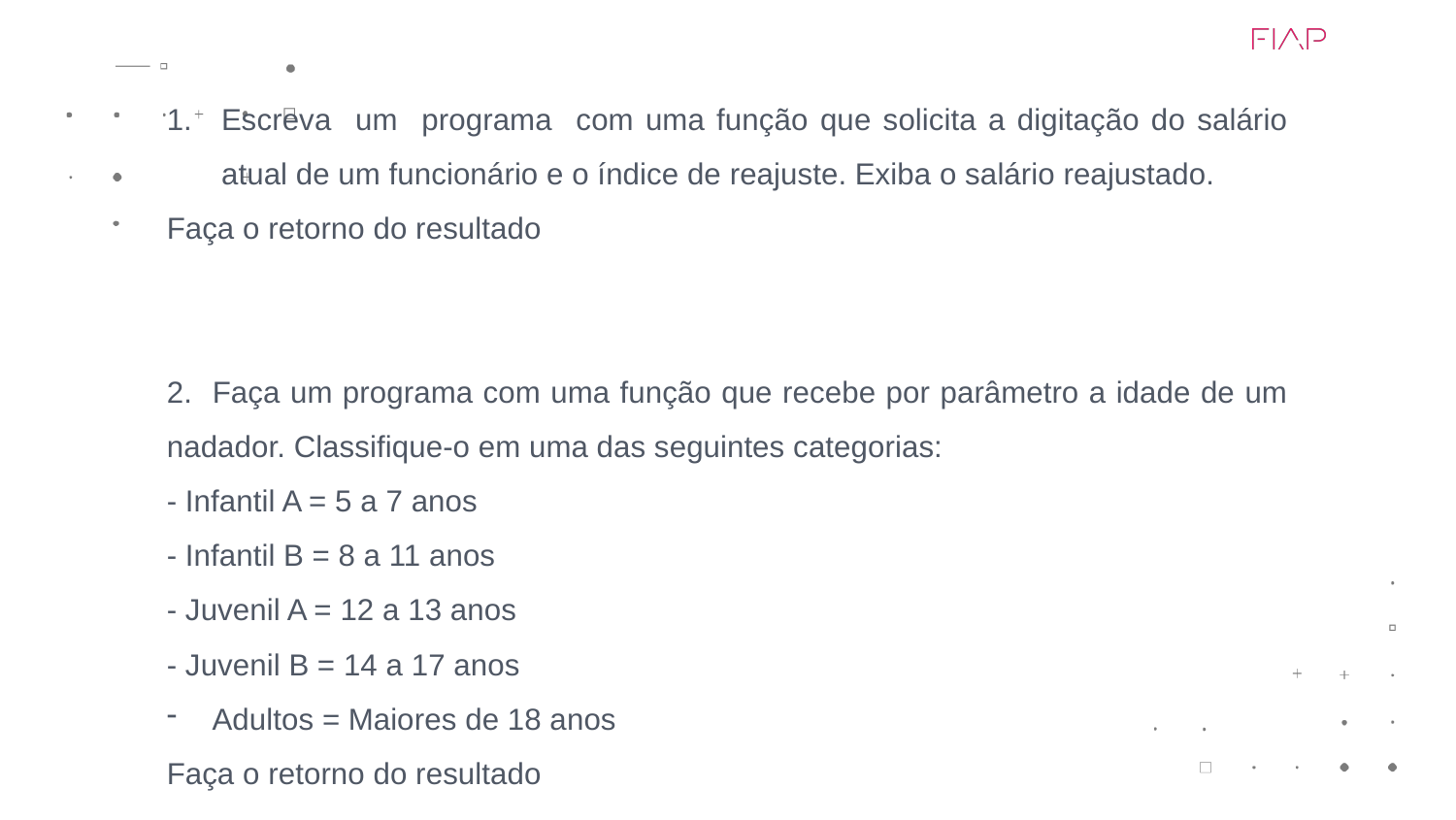

Escreva  um  programa  com uma função que solicita a digitação do salário atual de um funcionário e o índice de reajuste. Exiba o salário reajustado.
Faça o retorno do resultado

2.  Faça um programa com uma função que recebe por parâmetro a idade de um nadador. Classifique-o em uma das seguintes categorias:
- Infantil A = 5 a 7 anos
- Infantil B = 8 a 11 anos
- Juvenil A = 12 a 13 anos
- Juvenil B = 14 a 17 anos
Adultos = Maiores de 18 anos
Faça o retorno do resultado